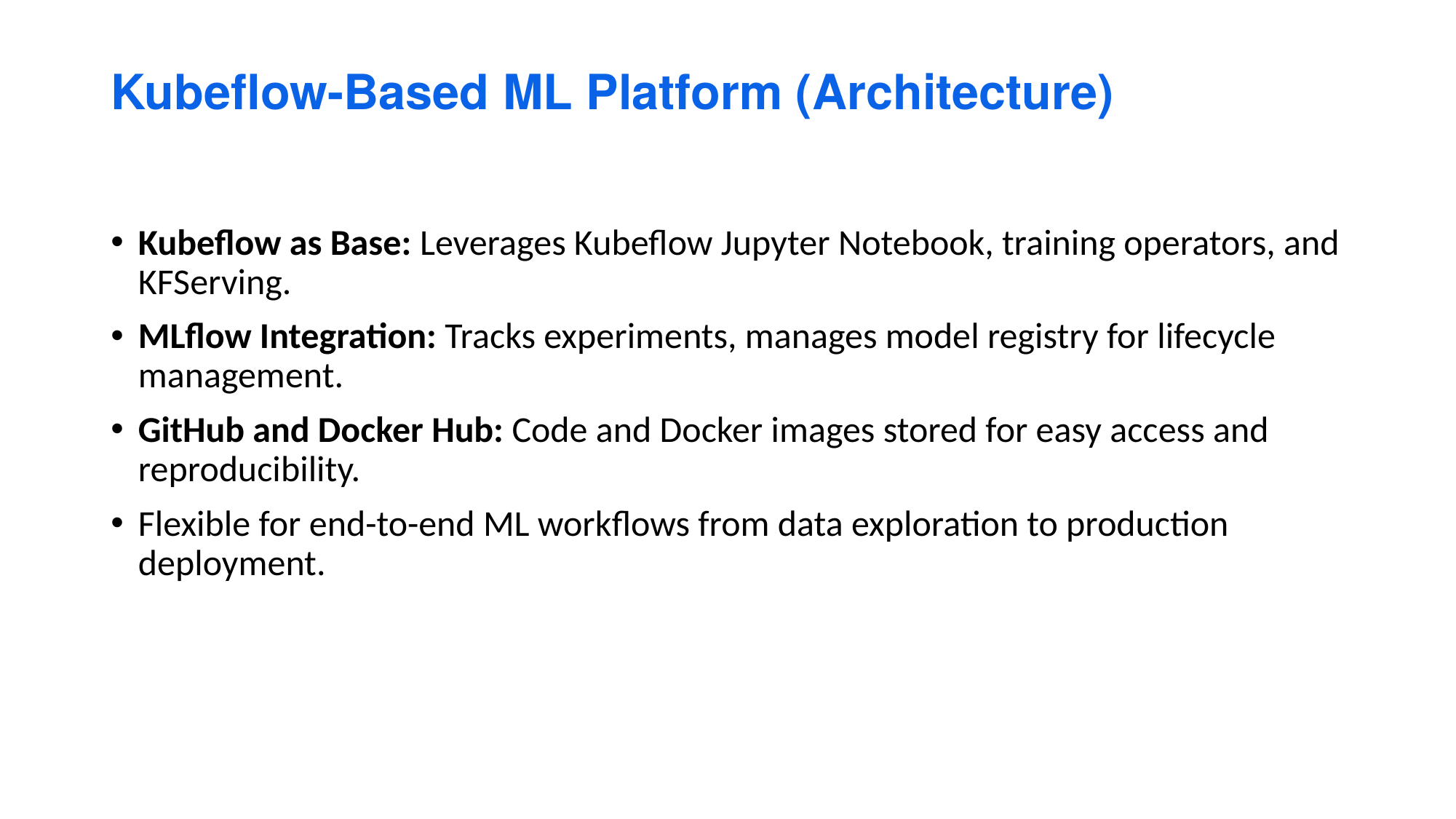

# Kubeflow-Based ML Platform (Architecture)
Kubeflow as Base: Leverages Kubeflow Jupyter Notebook, training operators, and KFServing.
MLflow Integration: Tracks experiments, manages model registry for lifecycle management.
GitHub and Docker Hub: Code and Docker images stored for easy access and reproducibility.
Flexible for end-to-end ML workflows from data exploration to production deployment.